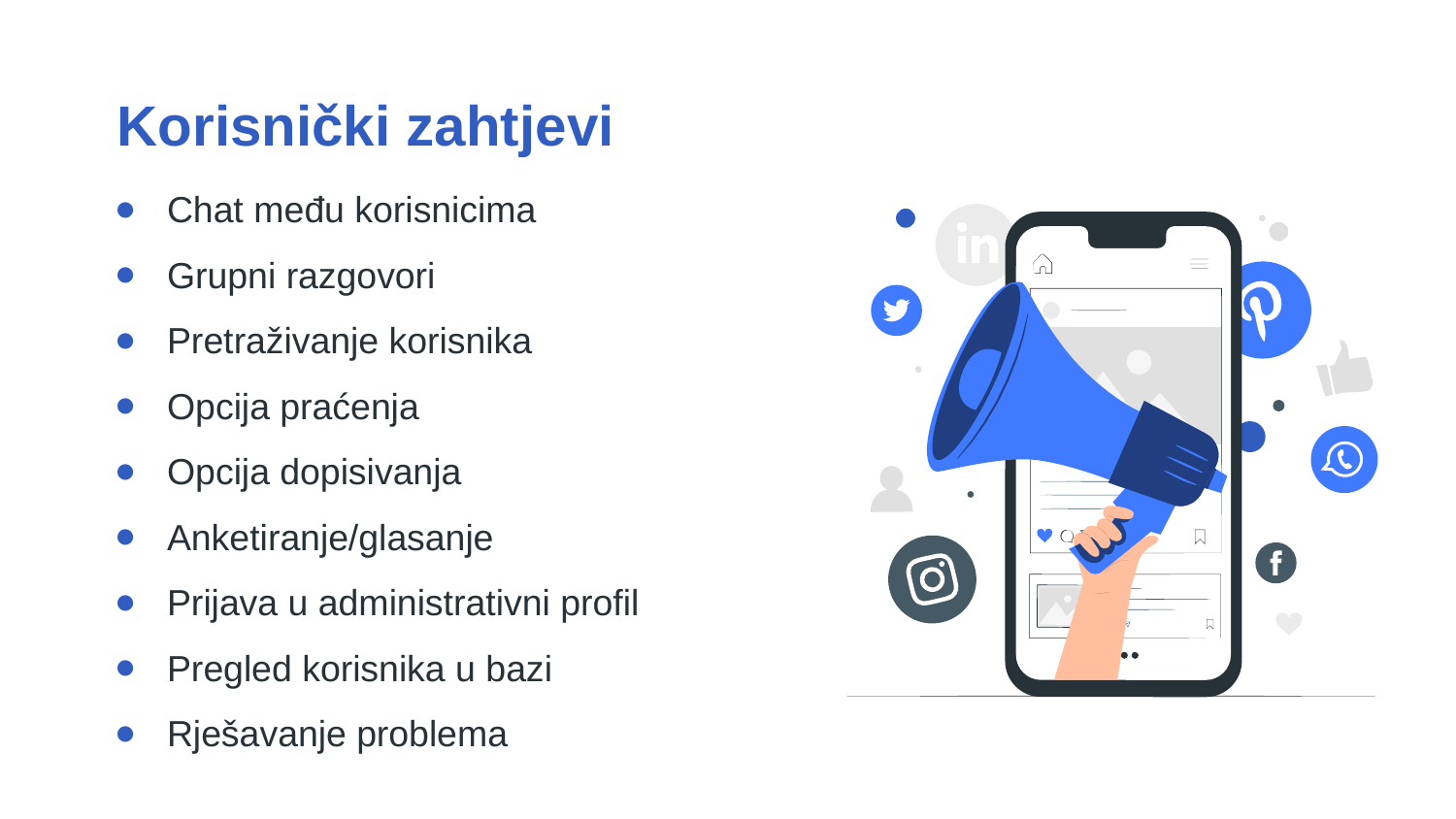

# Korisnički zahtjevi
Chat među korisnicima
Grupni razgovori
Pretraživanje korisnika
Opcija praćenja
Opcija dopisivanja
Anketiranje/glasanje
Prijava u administrativni profil
Pregled korisnika u bazi
Rješavanje problema